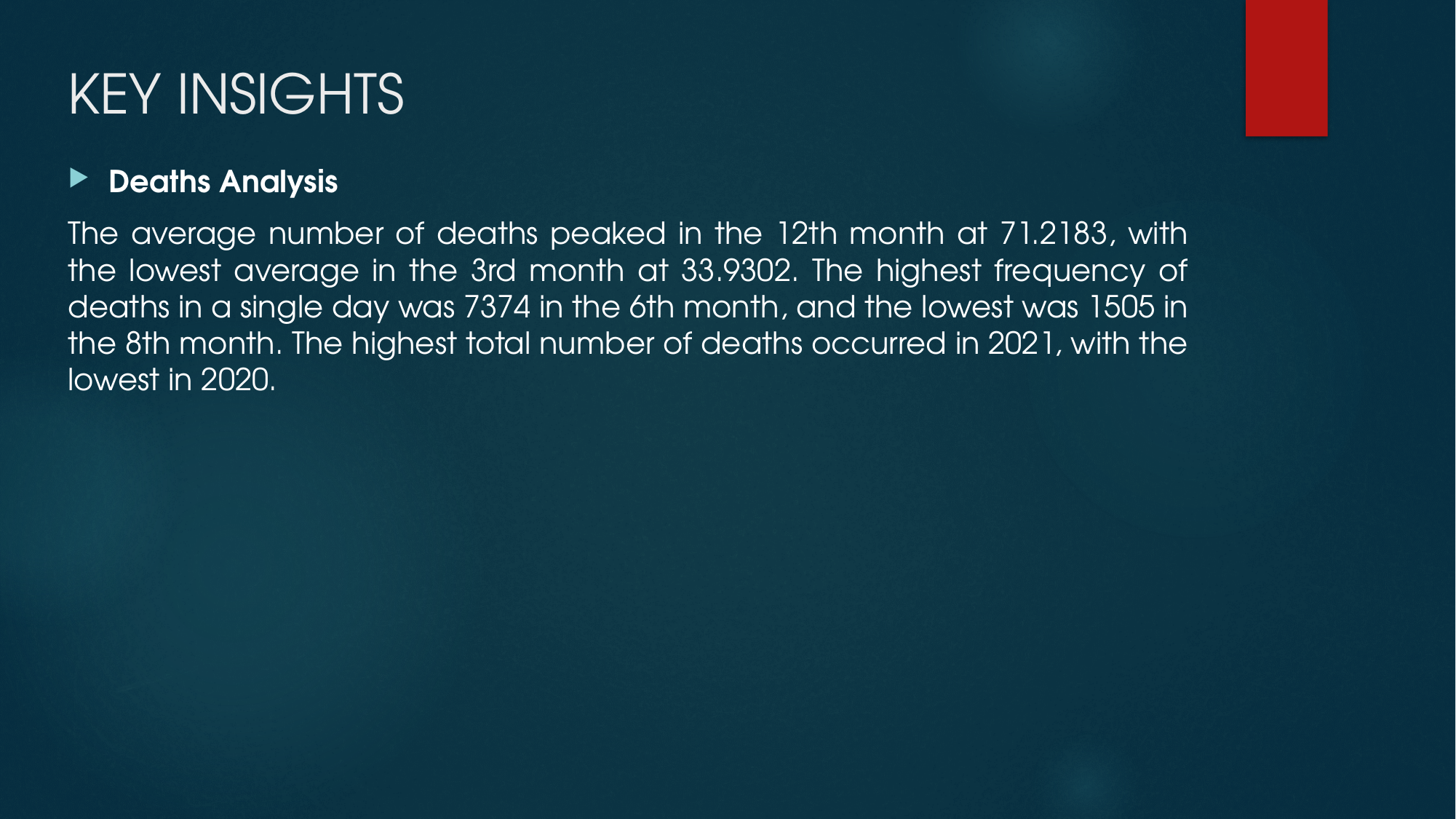

# KEY INSIGHTS
Deaths Analysis
The average number of deaths peaked in the 12th month at 71.2183, with the lowest average in the 3rd month at 33.9302. The highest frequency of deaths in a single day was 7374 in the 6th month, and the lowest was 1505 in the 8th month. The highest total number of deaths occurred in 2021, with the lowest in 2020.